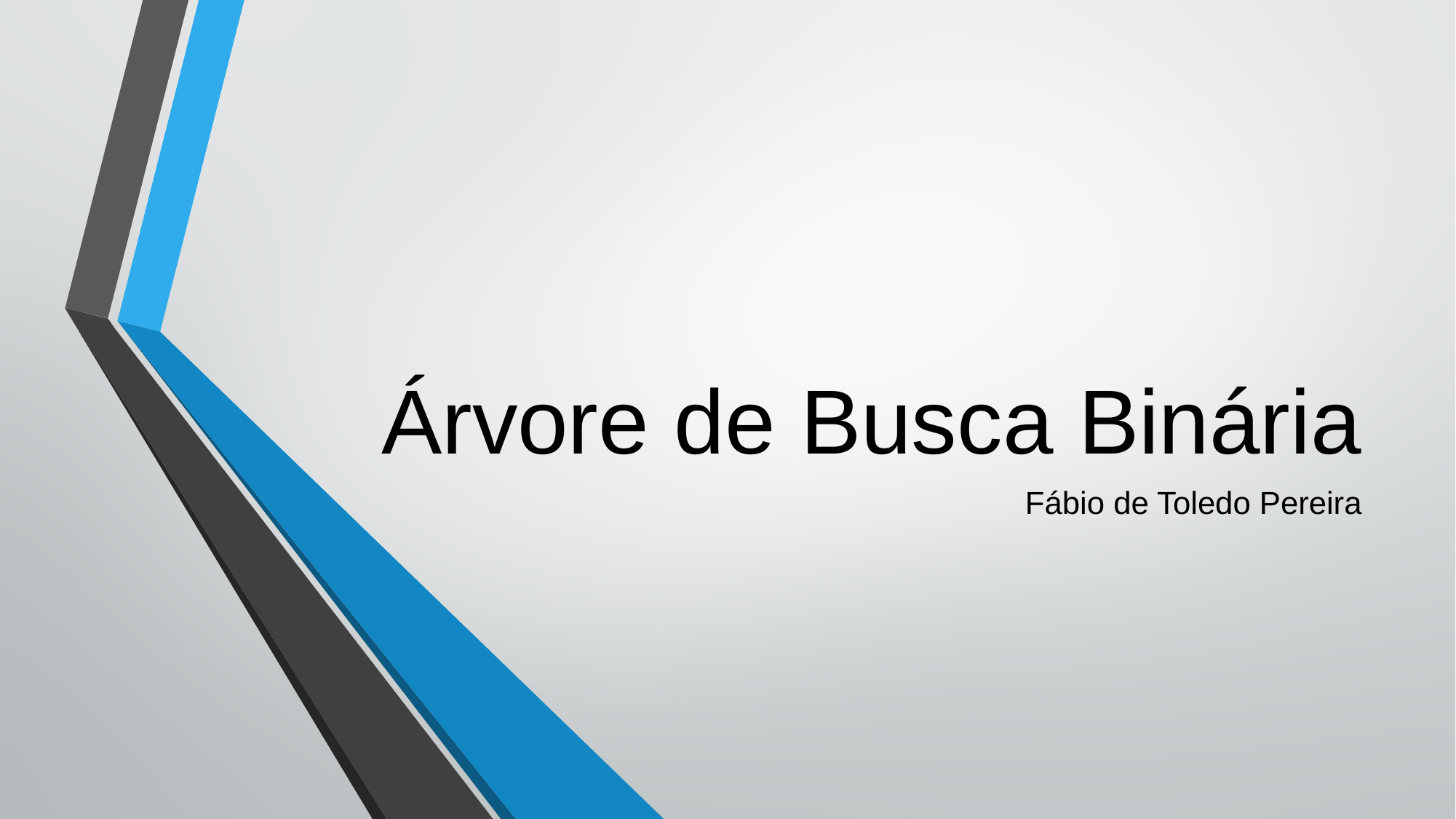

# Árvore de Busca Binária
Fábio de Toledo Pereira